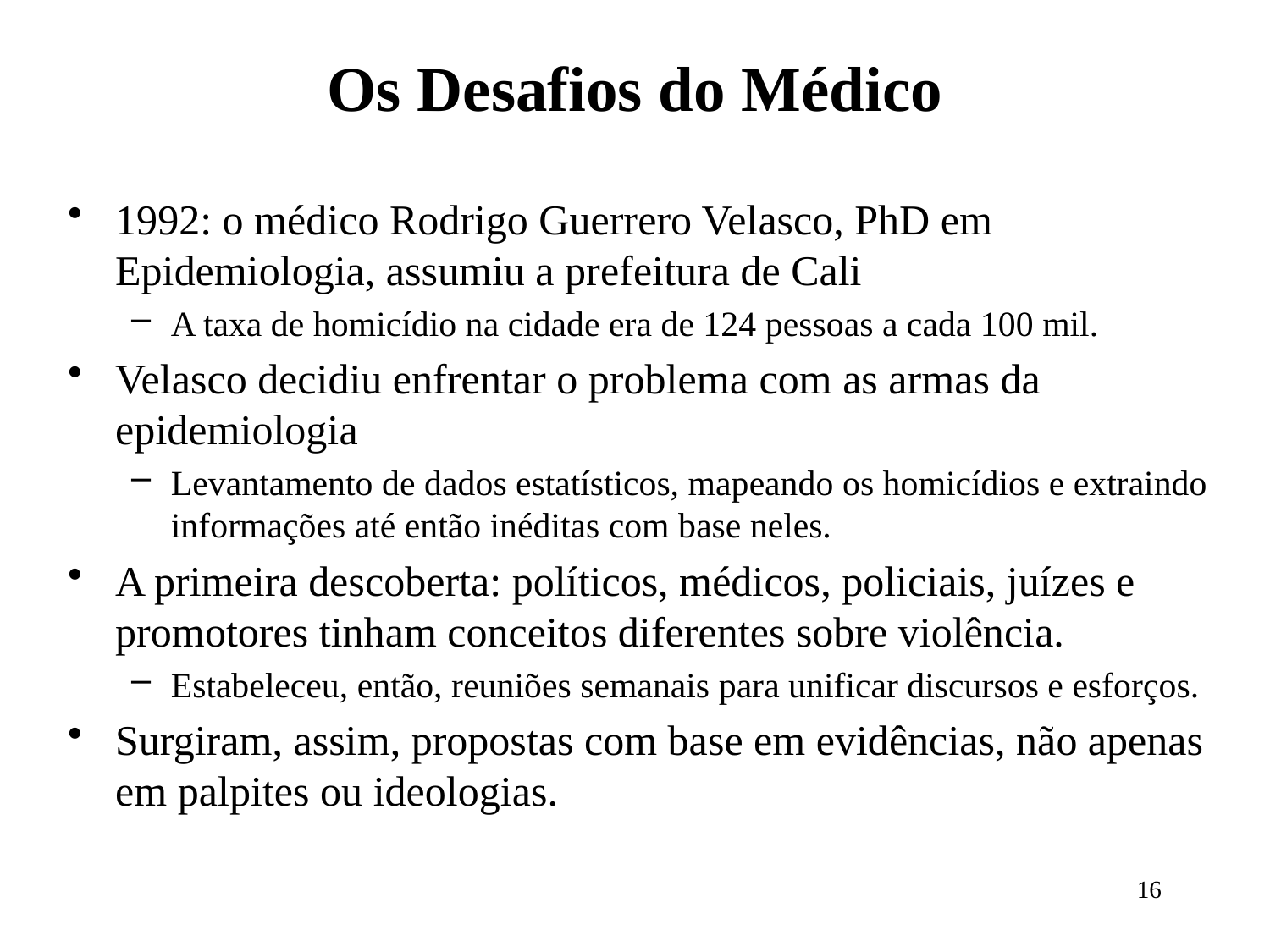

# Os Desafios do Médico
1992: o médico Rodrigo Guerrero Velasco, PhD em Epidemiologia, assumiu a prefeitura de Cali
A taxa de homicídio na cidade era de 124 pessoas a cada 100 mil.
Velasco decidiu enfrentar o problema com as armas da epidemiologia
Levantamento de dados estatísticos, mapeando os homicídios e extraindo informações até então inéditas com base neles.
A primeira descoberta: políticos, médicos, policiais, juízes e promotores tinham conceitos diferentes sobre violência.
Estabeleceu, então, reuniões semanais para unificar discursos e esforços.
Surgiram, assim, propostas com base em evidências, não apenas em palpites ou ideologias.
16